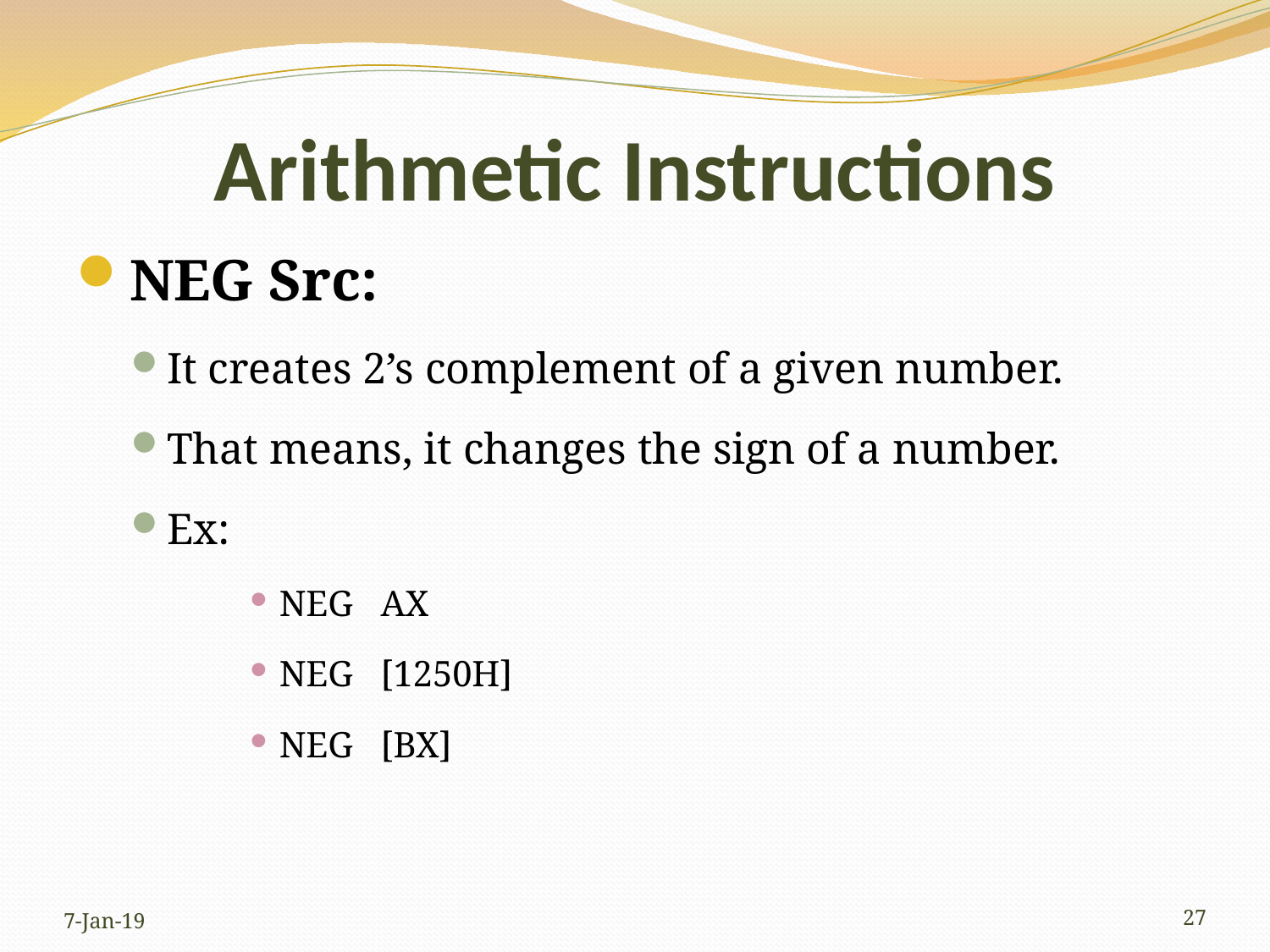

# Arithmetic Instructions
NEG Src:
It creates 2’s complement of a given number.
That means, it changes the sign of a number.
Ex:
NEG   AX
NEG   [1250H]
NEG   [BX]
7-Jan-19
27